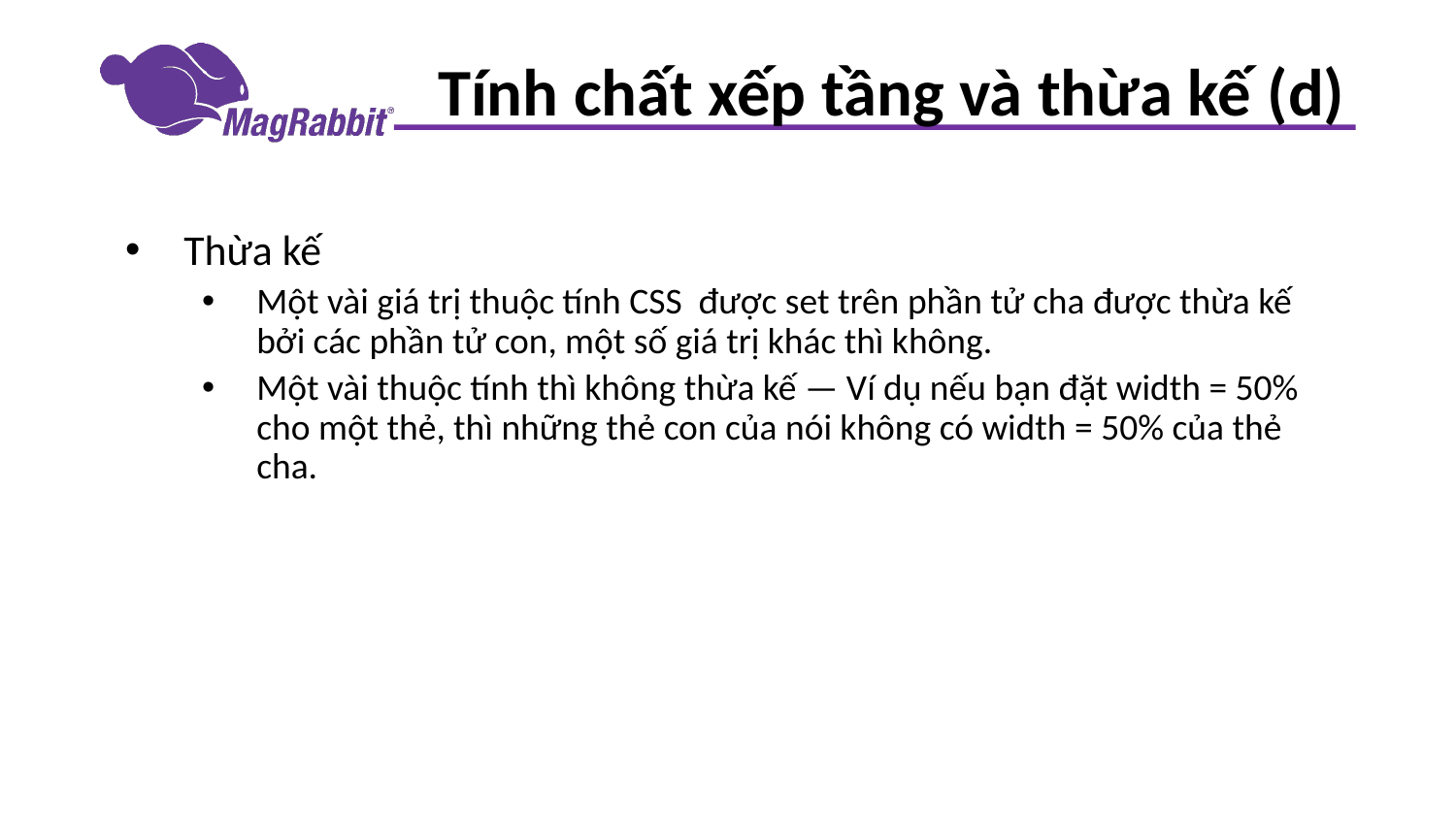

# Tính chất xếp tầng và thừa kế (d)
Thừa kế
Một vài giá trị thuộc tính CSS  được set trên phần tử cha được thừa kế bởi các phần tử con, một số giá trị khác thì không.
Một vài thuộc tính thì không thừa kế — Ví dụ nếu bạn đặt width = 50% cho một thẻ, thì những thẻ con của nói không có width = 50% của thẻ cha.